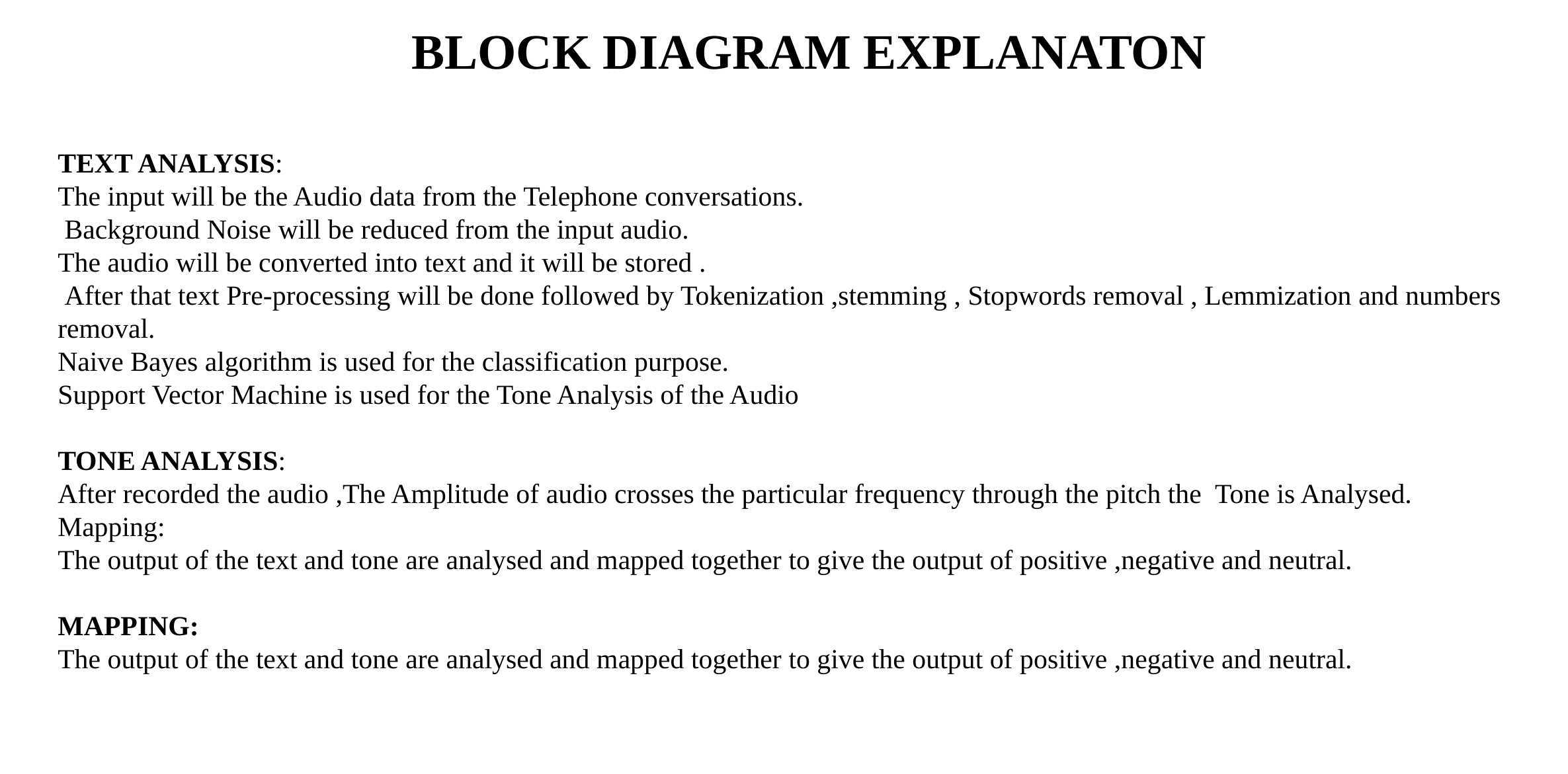

BLOCK DIAGRAM EXPLANATON

TEXT ANALYSIS:
The input will be the Audio data from the Telephone conversations.
 Background Noise will be reduced from the input audio.
The audio will be converted into text and it will be stored .
 After that text Pre-processing will be done followed by Tokenization ,stemming , Stopwords removal , Lemmization and numbers removal.
Naive Bayes algorithm is used for the classification purpose.
Support Vector Machine is used for the Tone Analysis of the Audio

TONE ANALYSIS:
After recorded the audio ,The Amplitude of audio crosses the particular frequency through the pitch the  Tone is Analysed.
Mapping:
The output of the text and tone are analysed and mapped together to give the output of positive ,negative and neutral.

MAPPING:
The output of the text and tone are analysed and mapped together to give the output of positive ,negative and neutral.